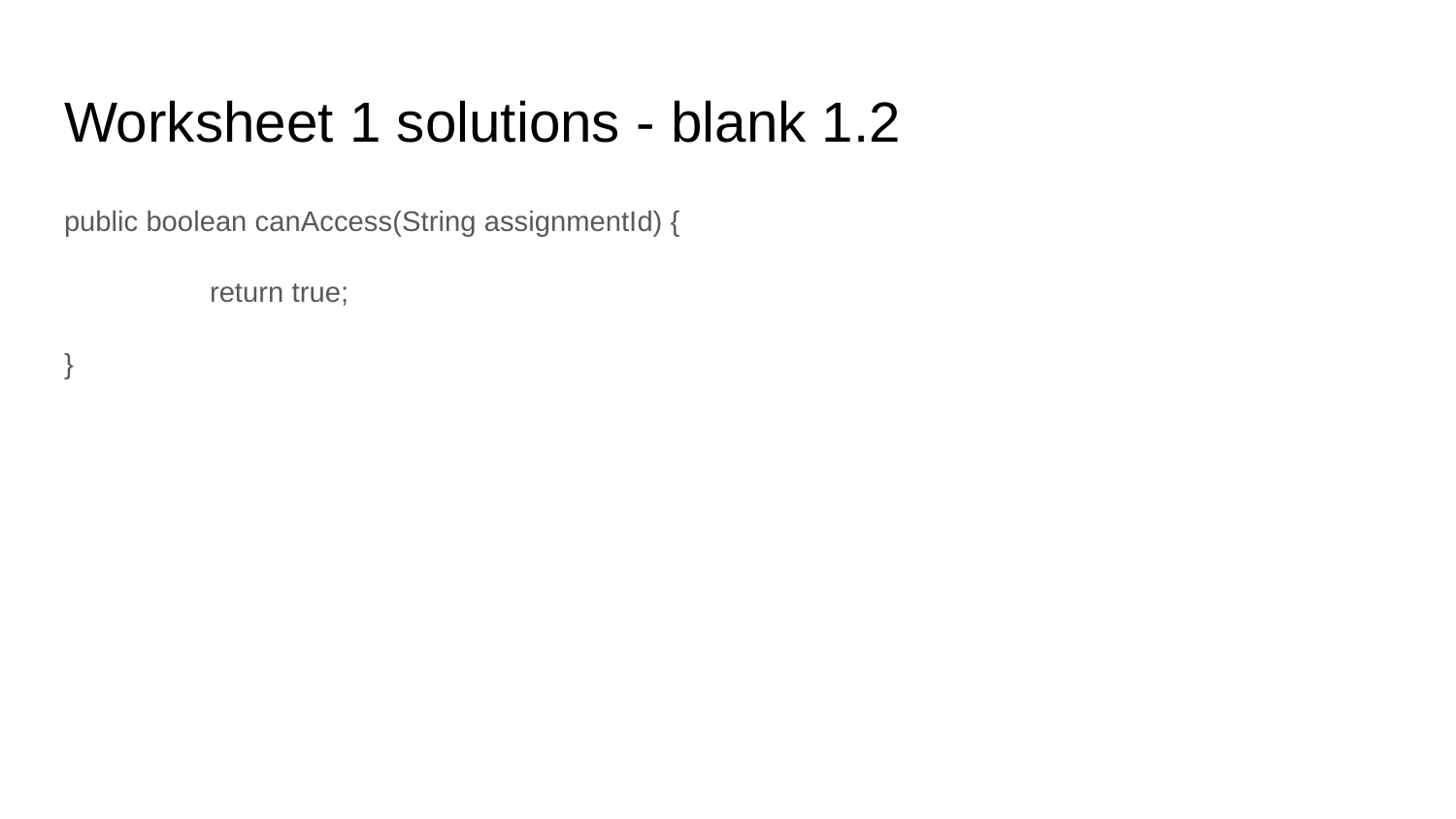

# Worksheet 1 solutions - blank 1.2
public boolean canAccess(String assignmentId) {
	return true;
}